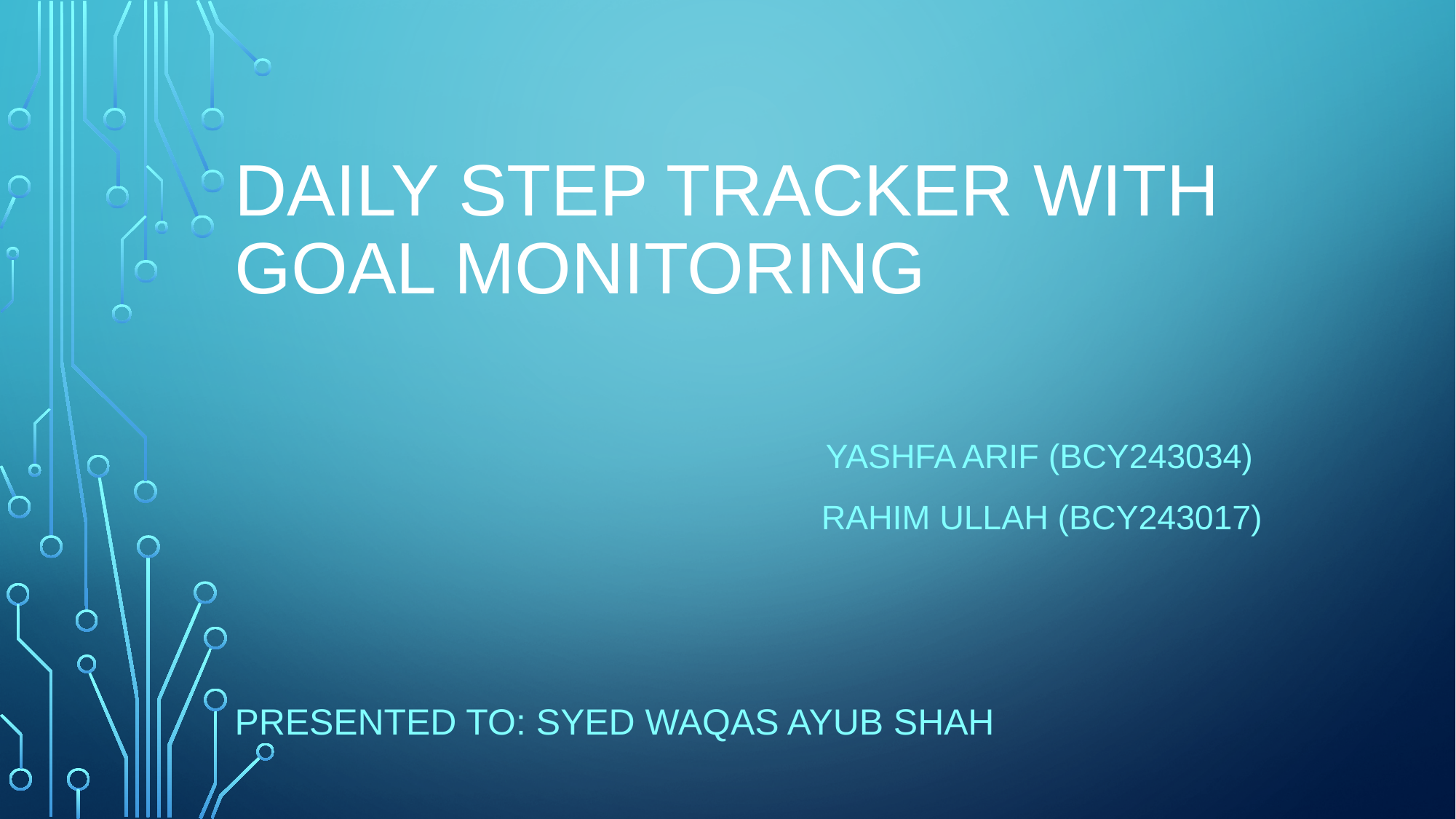

# Daily Step Tracker With goal monitoring
YaShfa Arif (bcy243034)
Rahim ullah (Bcy243017)

PRESENTED TO: Syed Waqas ayub shah